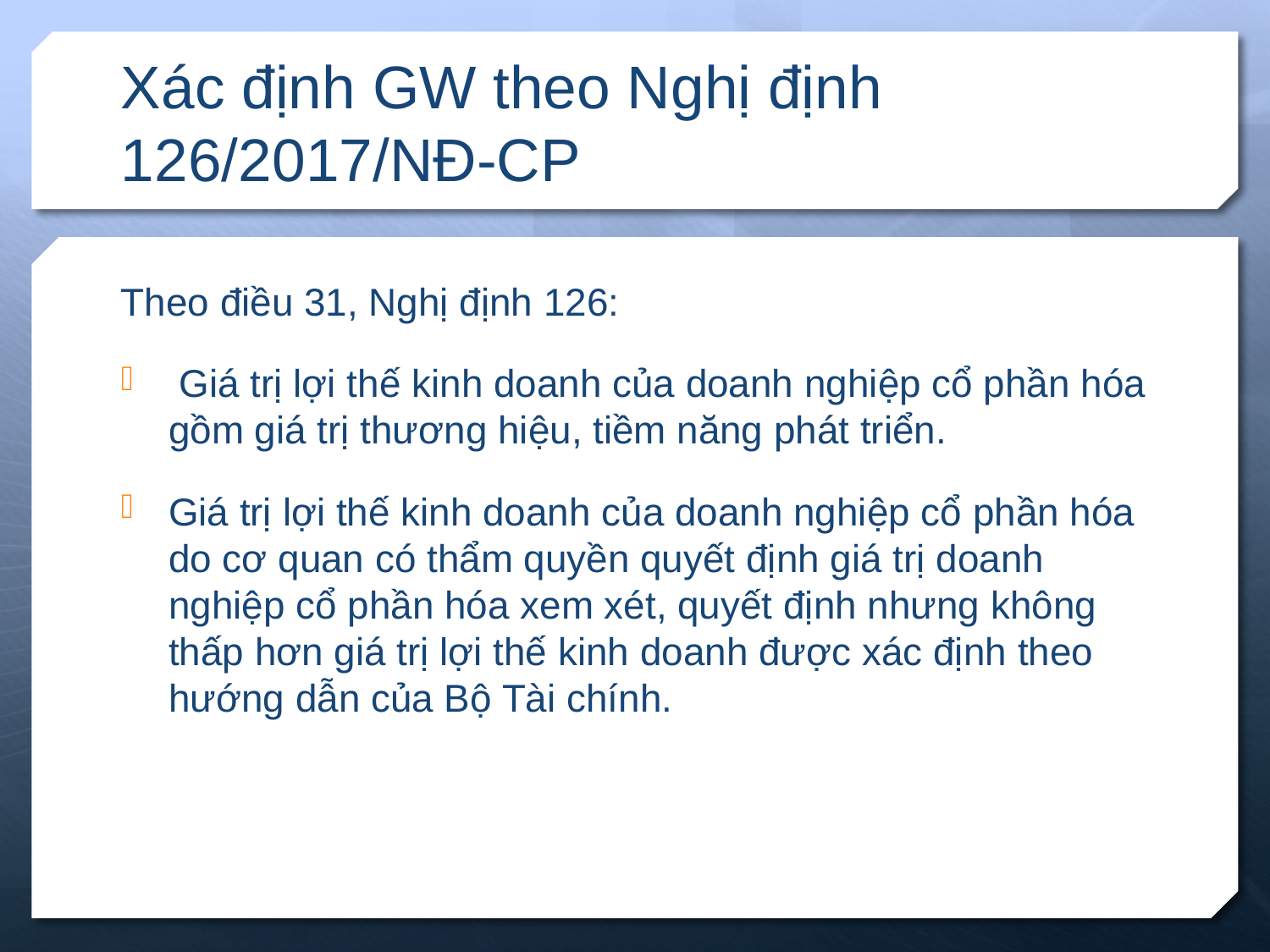

# Xác định GW theo Nghị định 126/2017/NĐ-CP
Theo điều 31, Nghị định 126:
 Giá trị lợi thế kinh doanh của doanh nghiệp cổ phần hóa gồm giá trị thương hiệu, tiềm năng phát triển.
Giá trị lợi thế kinh doanh của doanh nghiệp cổ phần hóa do cơ quan có thẩm quyền quyết định giá trị doanh nghiệp cổ phần hóa xem xét, quyết định nhưng không thấp hơn giá trị lợi thế kinh doanh được xác định theo hướng dẫn của Bộ Tài chính.